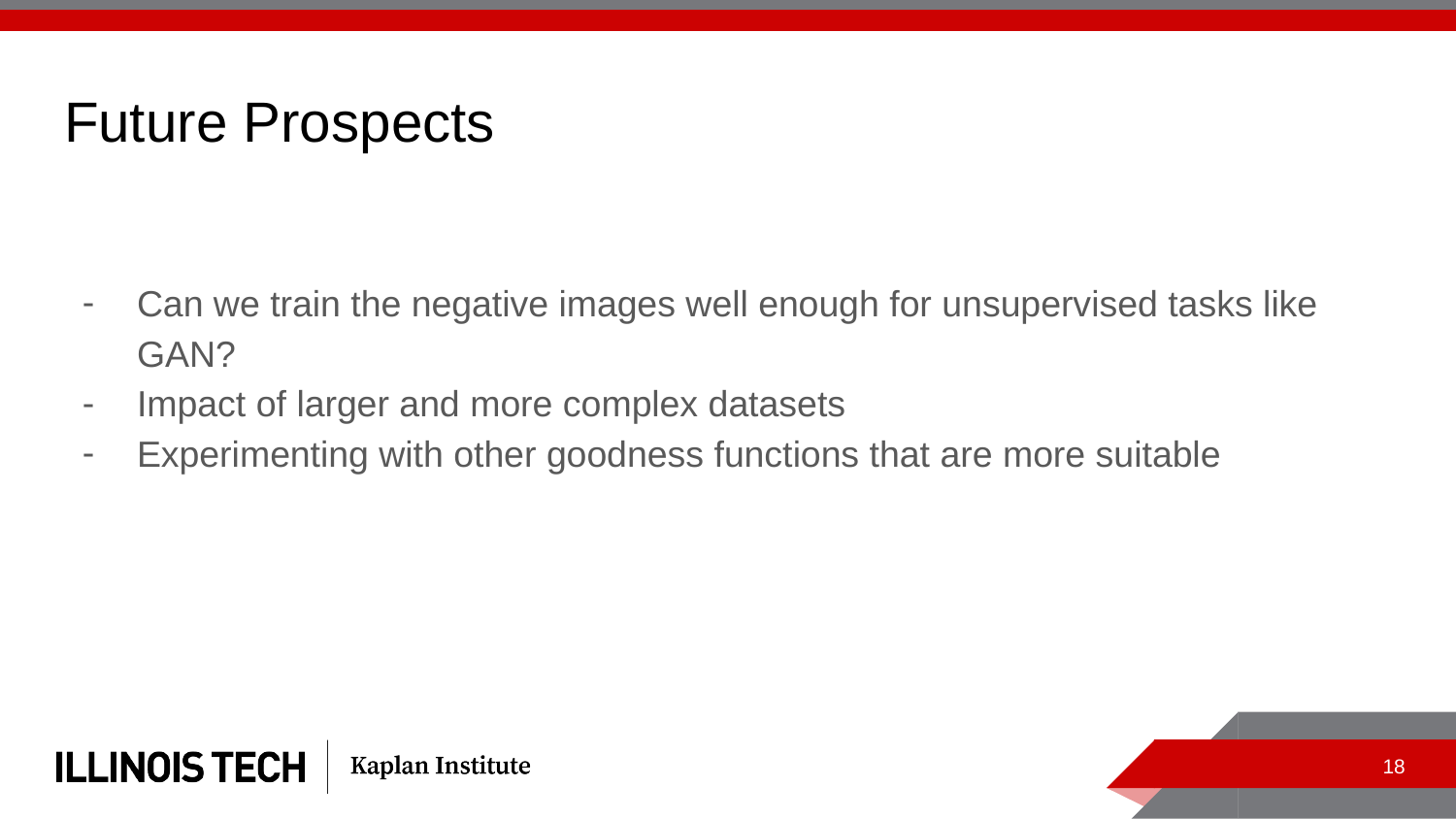

# Future Prospects

Can we train the negative images well enough for unsupervised tasks like GAN?
Impact of larger and more complex datasets
Experimenting with other goodness functions that are more suitable
18